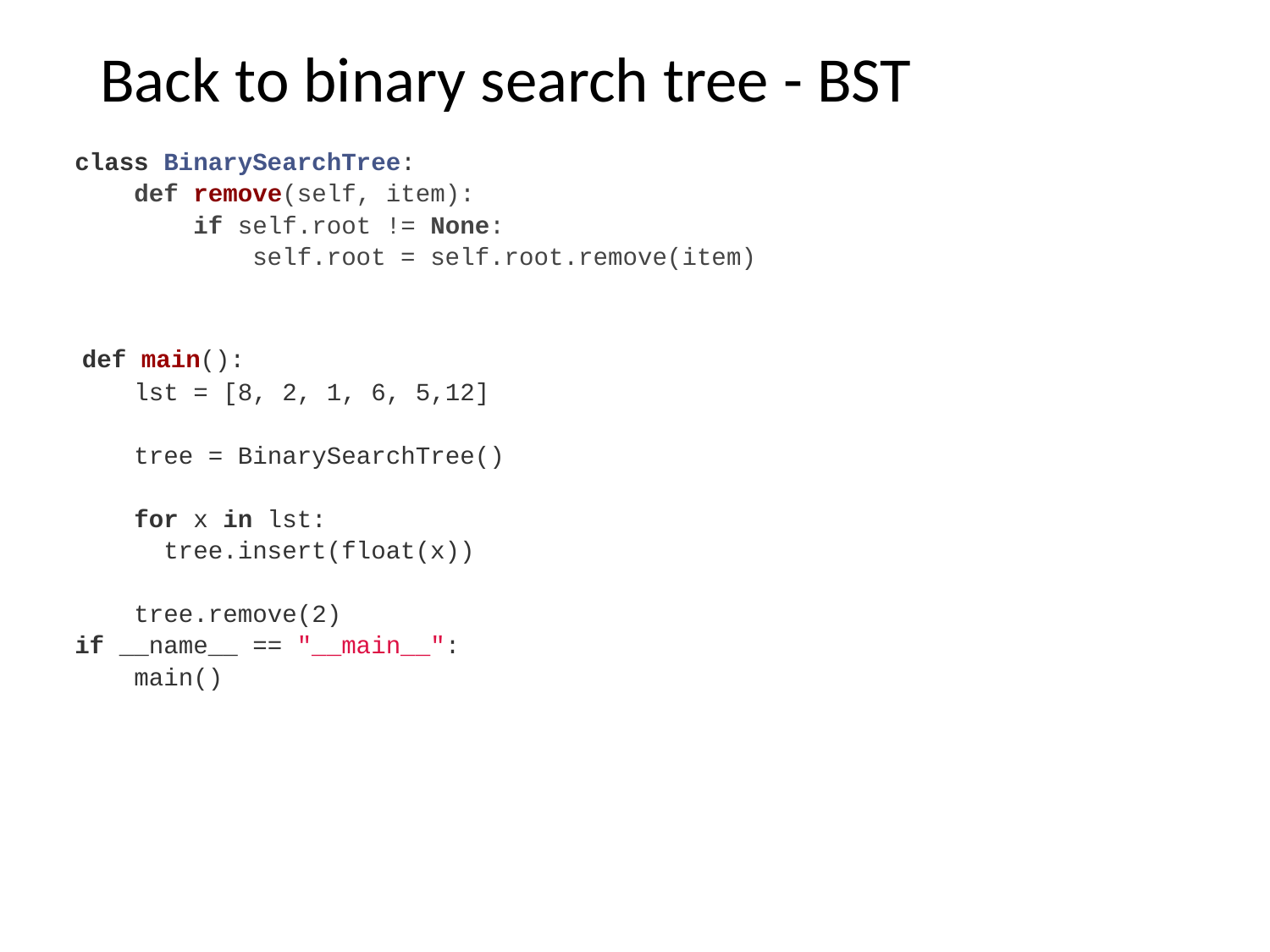

# Back to binary search tree - BST
class BinarySearchTree:
    def remove(self, item):
        if self.root != None:
            self.root = self.root.remove(item)

 def main():
    lst = [8, 2, 1, 6, 5,12]

    tree = BinarySearchTree()

    for x in lst:
      tree.insert(float(x))

    tree.remove(2)
if __name__ == "__main__":
    main()